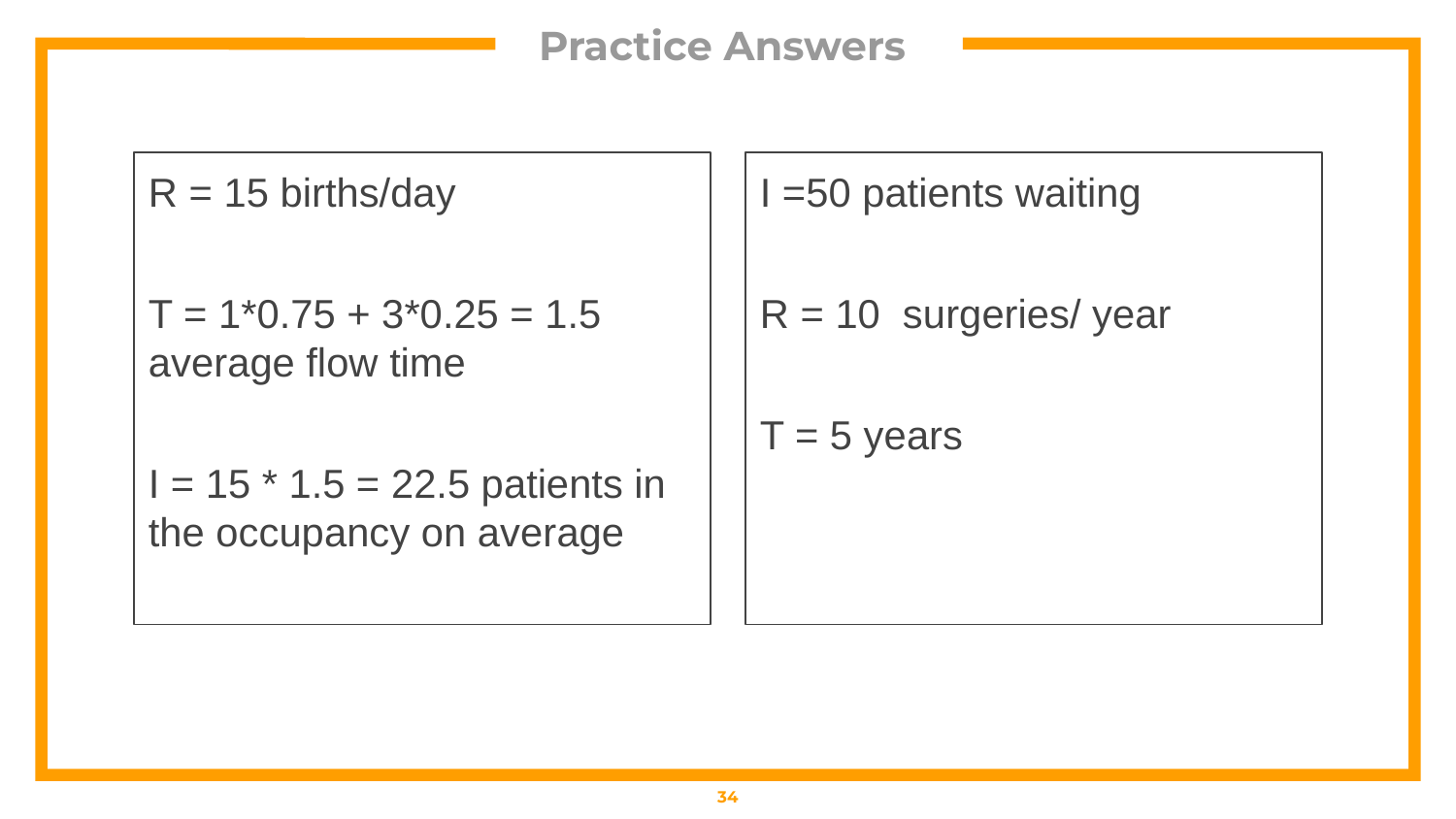

# Practice Answers
R = 15 births/day

T = 1*0.75 + 3*0.25 = 1.5 average flow time

I = 15 * 1.5 = 22.5 patients in the occupancy on average
I =50 patients waiting

R = 10  surgeries/ year

T = 5 years
34